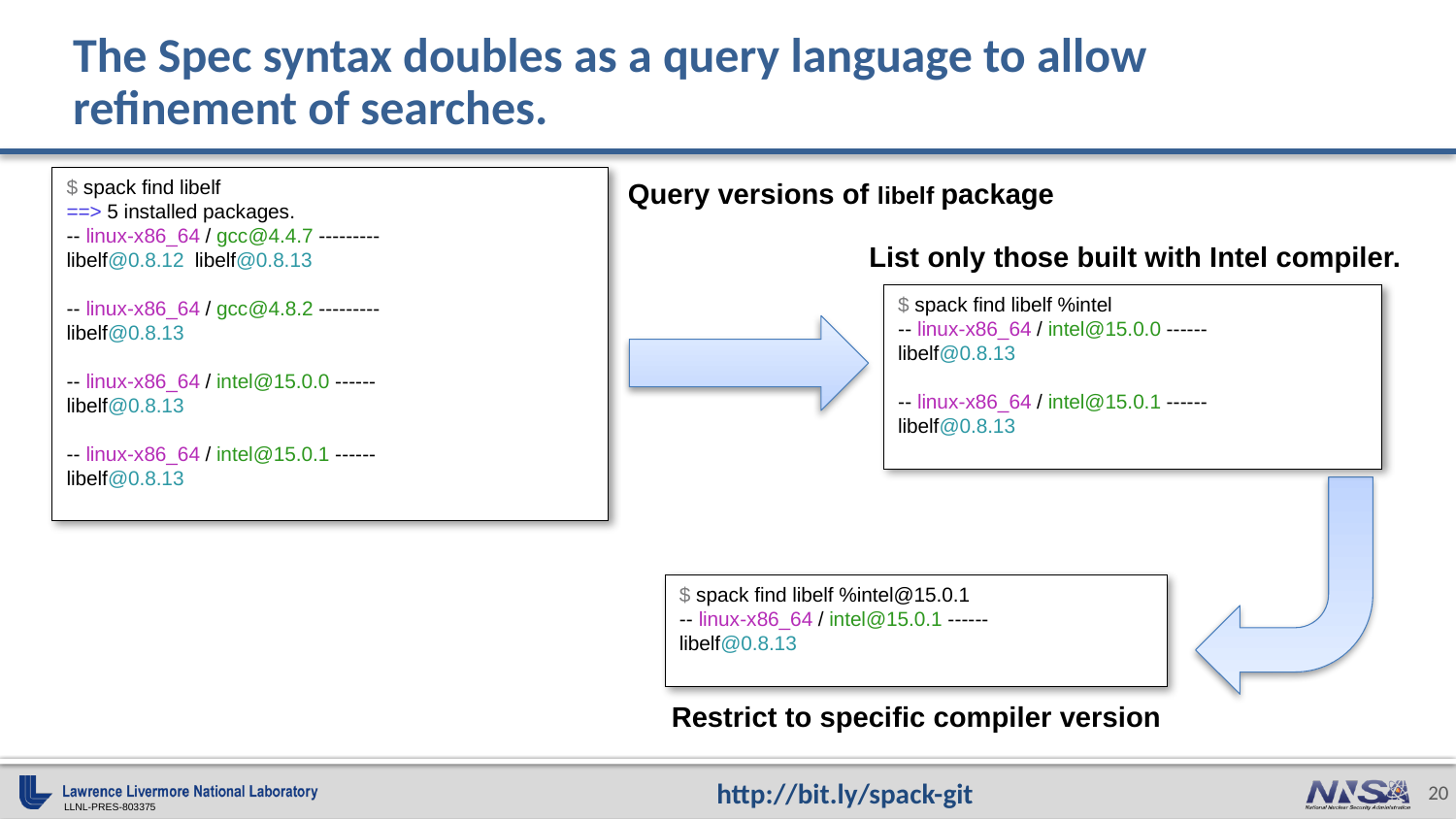

# The Spec syntax doubles as a query language to allow refinement of searches.
$ spack find libelf
==> 5 installed packages.
-- linux-x86_64 / gcc@4.4.7 ---------
libelf@0.8.12  libelf@0.8.13

-- linux-x86_64 / gcc@4.8.2 ---------
libelf@0.8.13

-- linux-x86_64 / intel@15.0.0 ------
libelf@0.8.13

-- linux-x86_64 / intel@15.0.1 ------
libelf@0.8.13

Query versions of libelf package
List only those built with Intel compiler.
$ spack find libelf %intel
-- linux-x86_64 / intel@15.0.0 ------
libelf@0.8.13

-- linux-x86_64 / intel@15.0.1 ------
libelf@0.8.13

$ spack find libelf %intel@15.0.1
-- linux-x86_64 / intel@15.0.1 ------
libelf@0.8.13

Restrict to specific compiler version